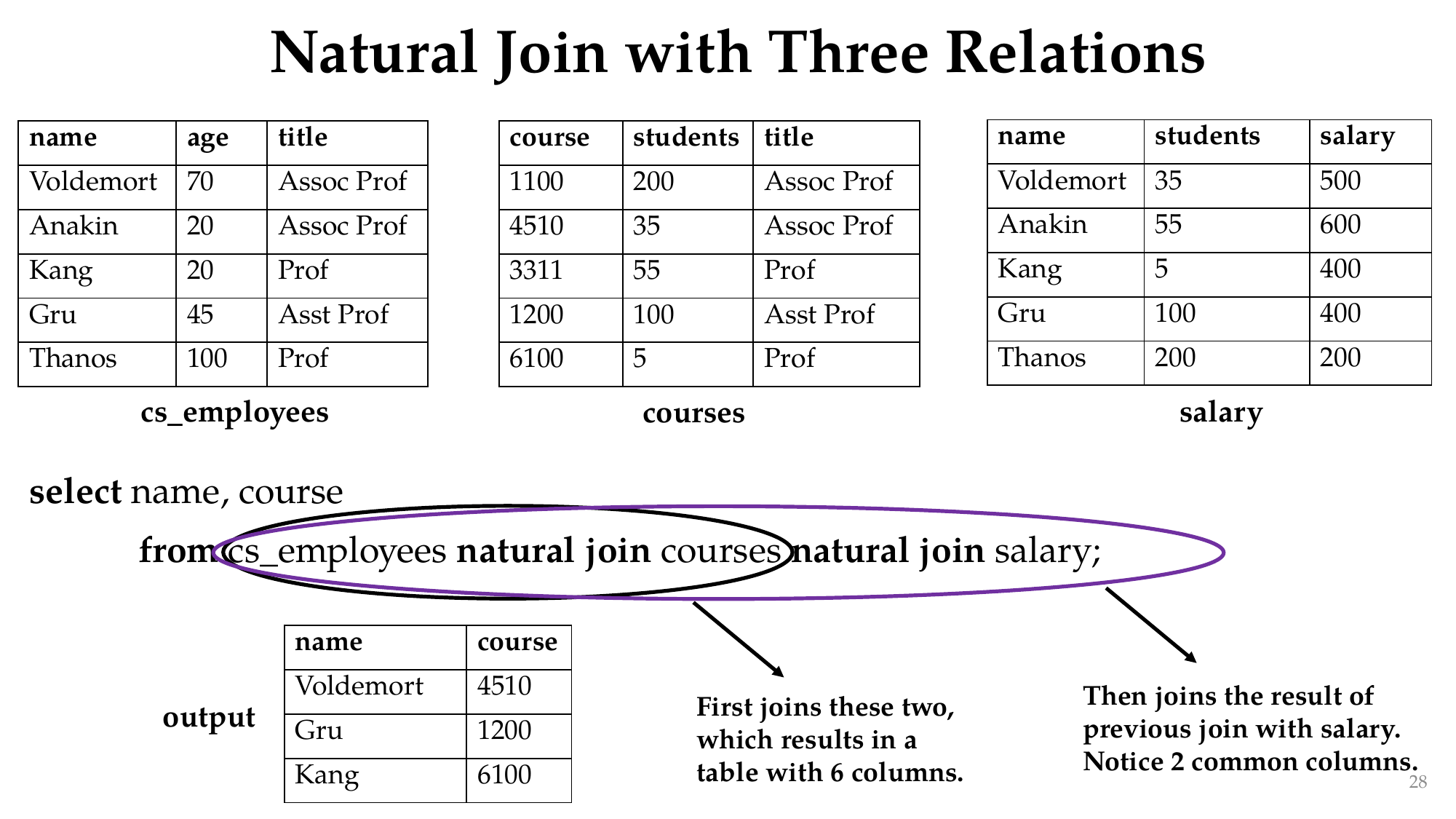

# Natural Join with Three Relations
| name | students | salary |
| --- | --- | --- |
| Voldemort | 35 | 500 |
| Anakin | 55 | 600 |
| Kang | 5 | 400 |
| Gru | 100 | 400 |
| Thanos | 200 | 200 |
| name | age | title |
| --- | --- | --- |
| Voldemort | 70 | Assoc Prof |
| Anakin | 20 | Assoc Prof |
| Kang | 20 | Prof |
| Gru | 45 | Asst Prof |
| Thanos | 100 | Prof |
| course | students | title |
| --- | --- | --- |
| 1100 | 200 | Assoc Prof |
| 4510 | 35 | Assoc Prof |
| 3311 | 55 | Prof |
| 1200 | 100 | Asst Prof |
| 6100 | 5 | Prof |
salary
cs_employees
courses
select name, course
	from cs_employees natural join courses natural join salary;

| name | course |
| --- | --- |
| Voldemort | 4510 |
| Gru | 1200 |
| Kang | 6100 |
Then joins the result of previous join with salary. Notice 2 common columns.
First joins these two, which results in a table with 6 columns.
output
28